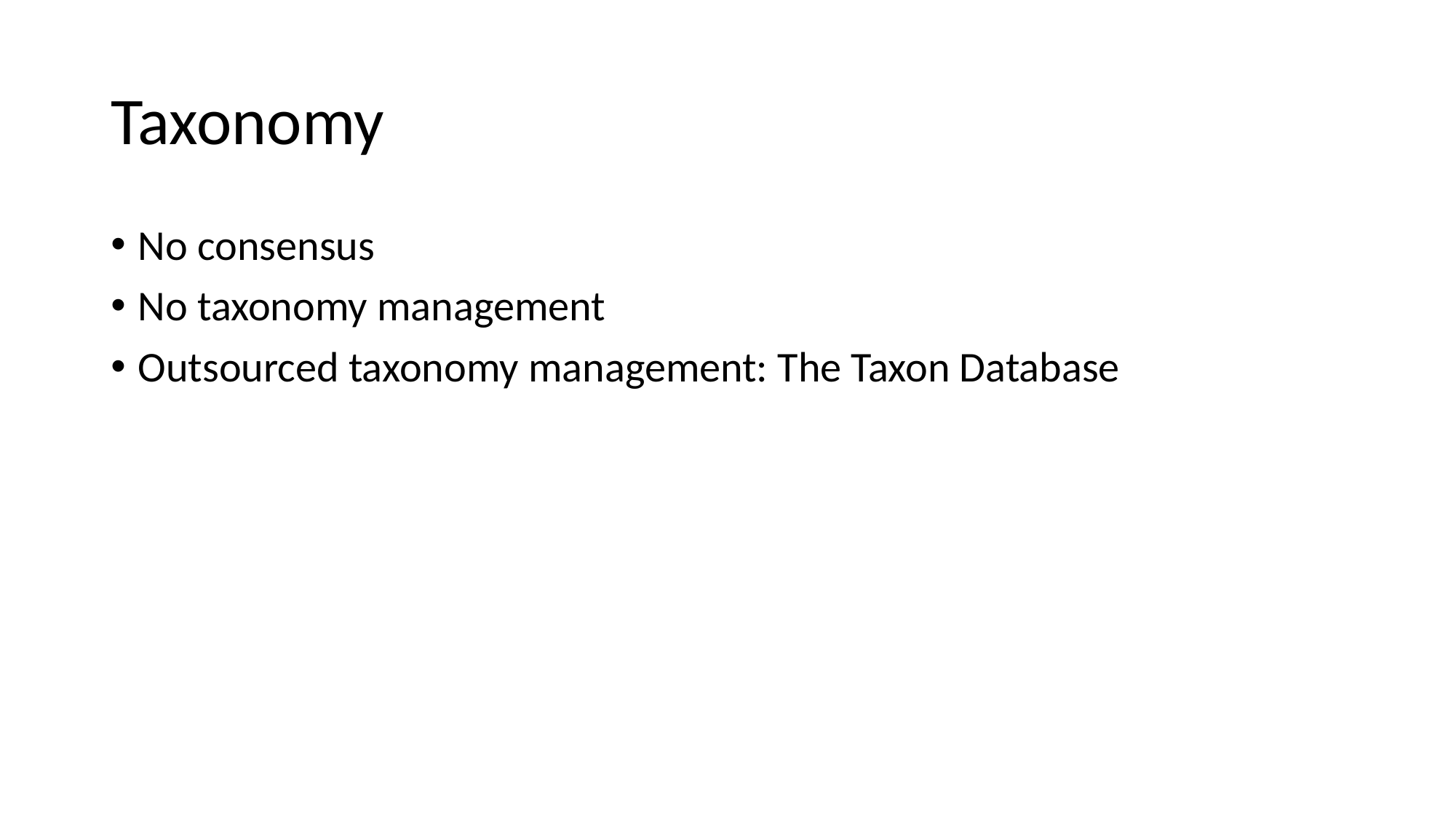

# Taxonomy
No consensus
No taxonomy management
Outsourced taxonomy management: The Taxon Database